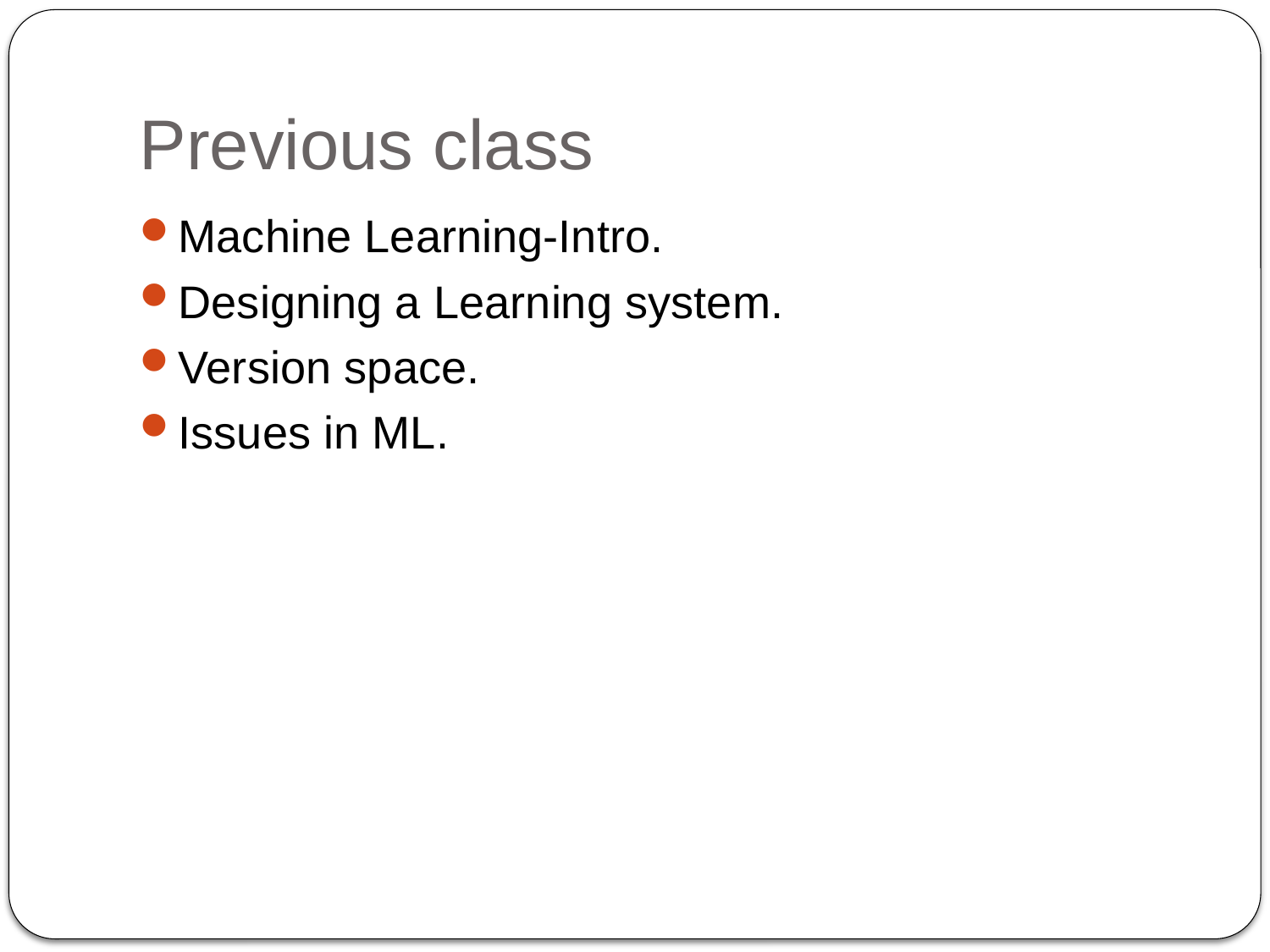

# Previous class
Machine Learning-Intro.
Designing a Learning system.
Version space.
Issues in ML.